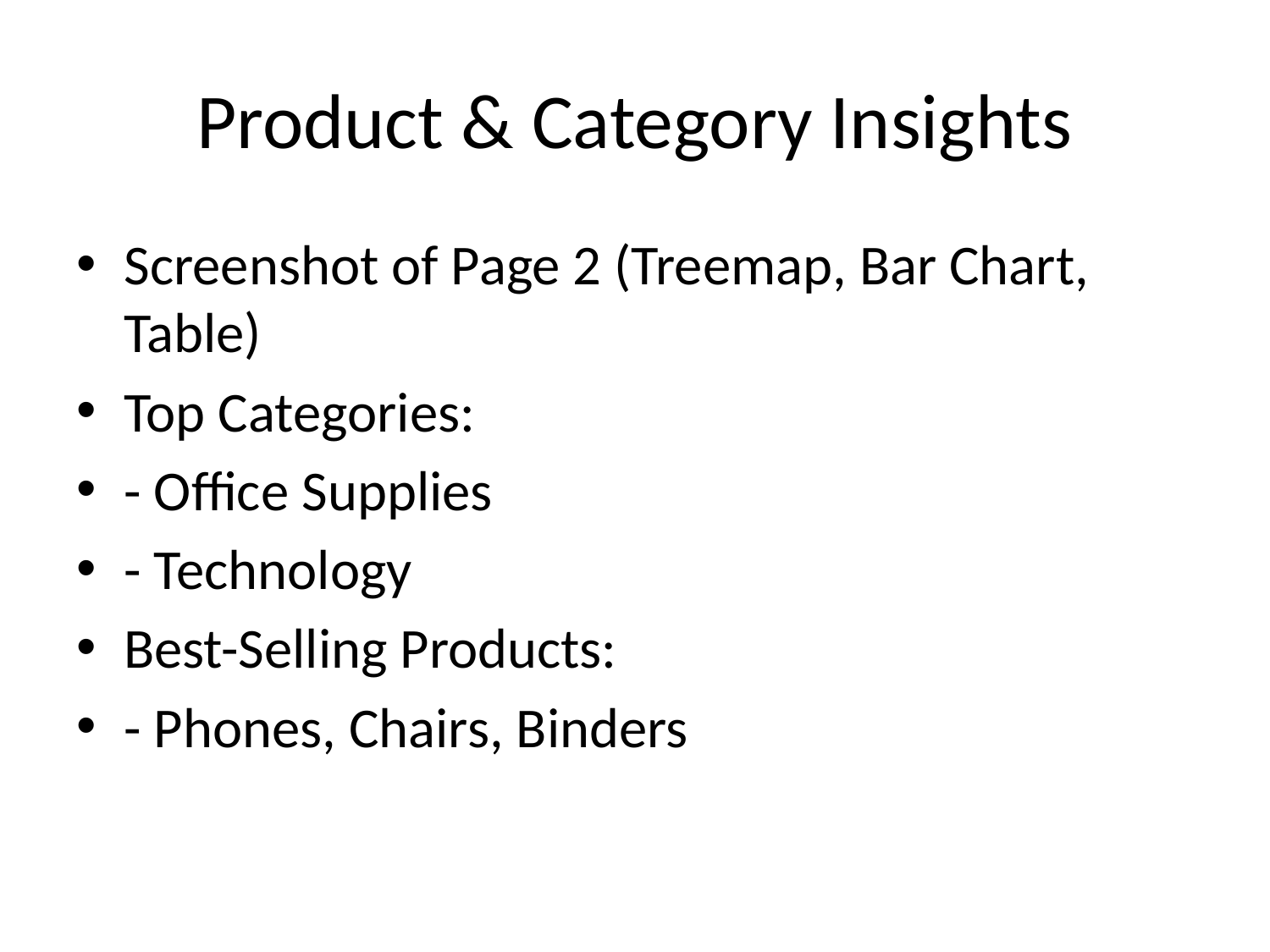

# Product & Category Insights
Screenshot of Page 2 (Treemap, Bar Chart, Table)
Top Categories:
- Office Supplies
- Technology
Best-Selling Products:
- Phones, Chairs, Binders